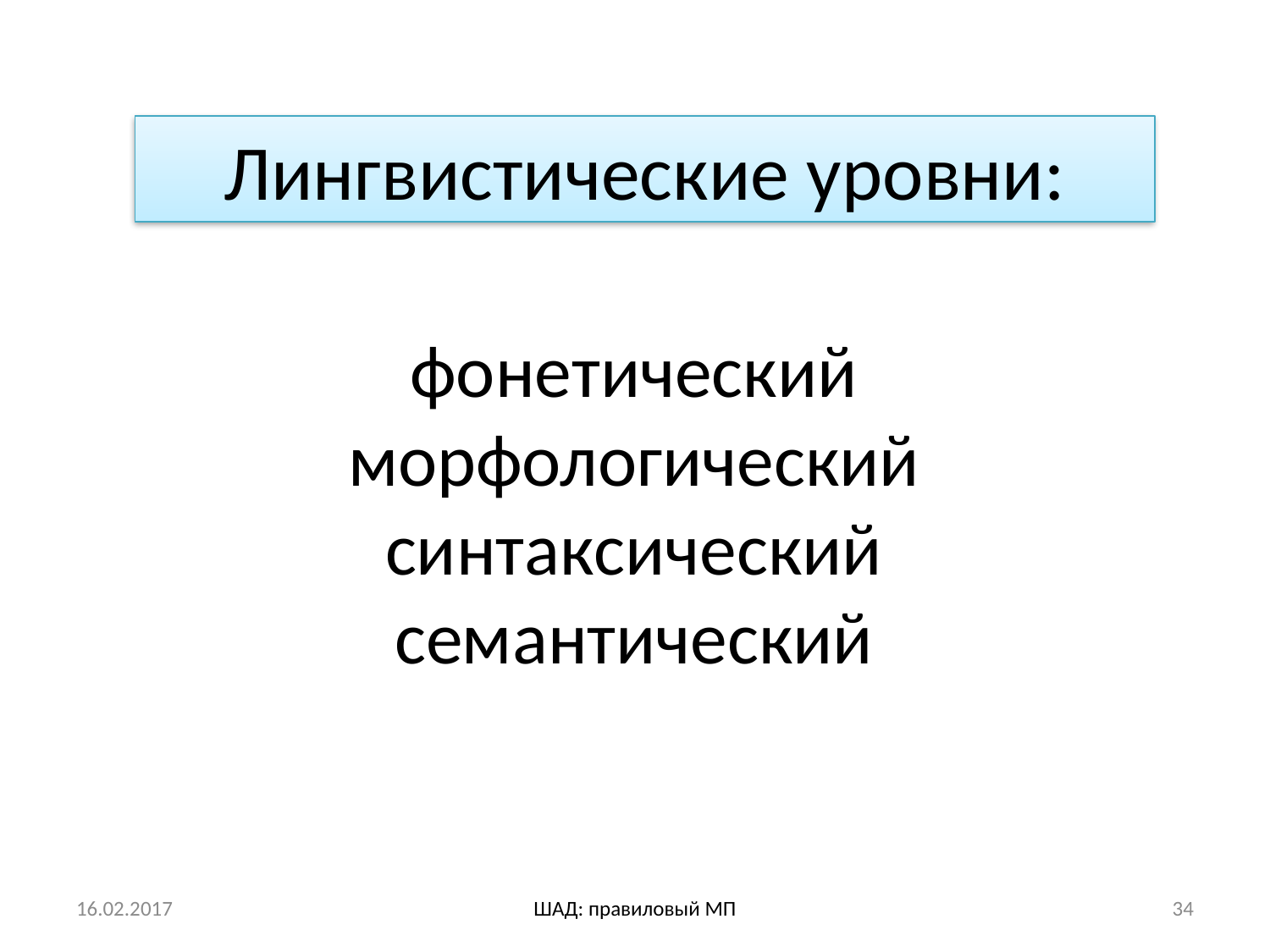

Лингвистические уровни:
# фонетический морфологический синтаксический семантический
16.02.2017
ШАД: правиловый МП
34